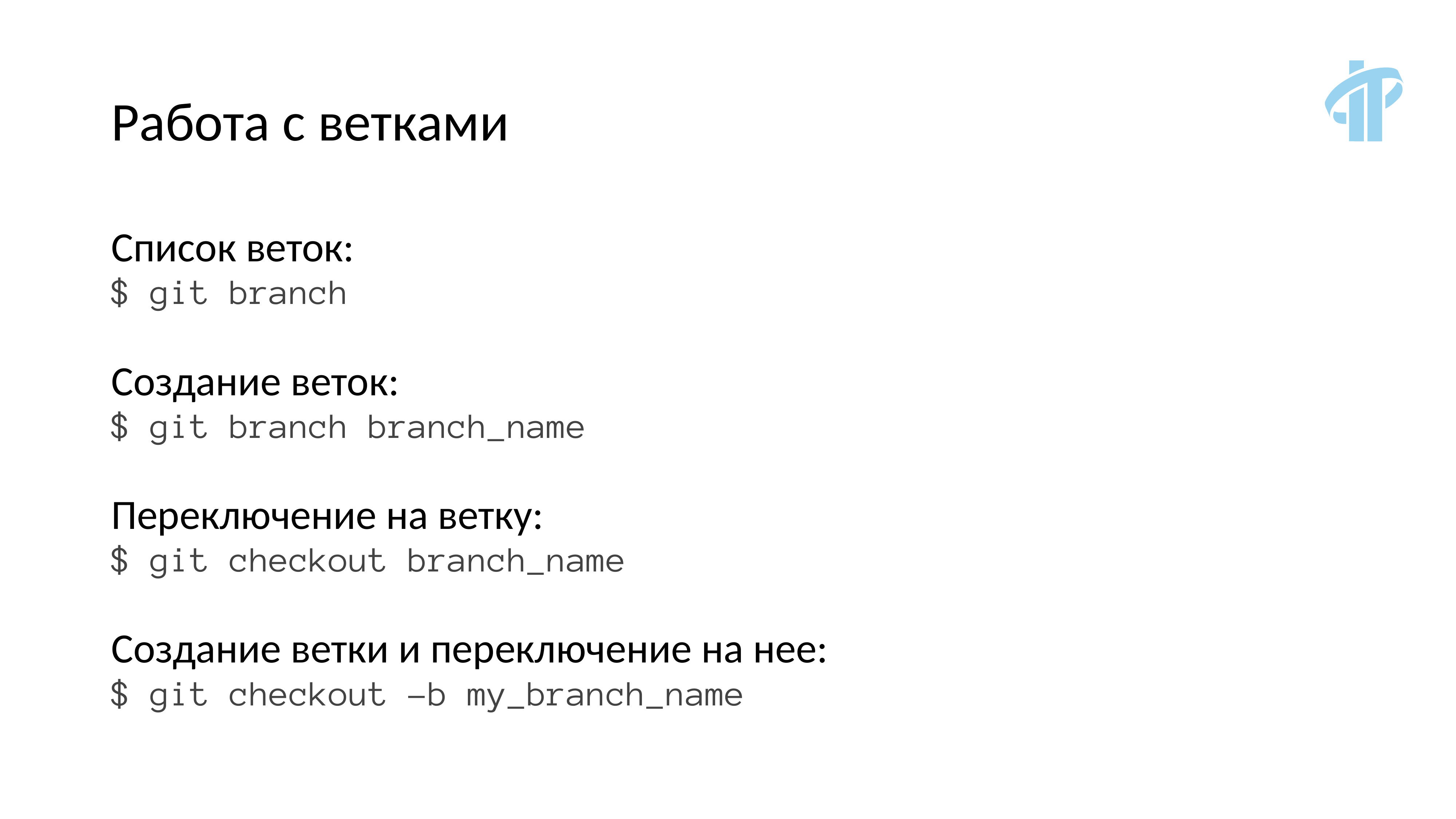

# Работа с ветками
Список веток:
$ git branch

Создание веток:
$ git branch branch_name

Переключение на ветку:
$ git checkout branch_name

Создание ветки и переключение на нее:
$ git checkout -b my_branch_name